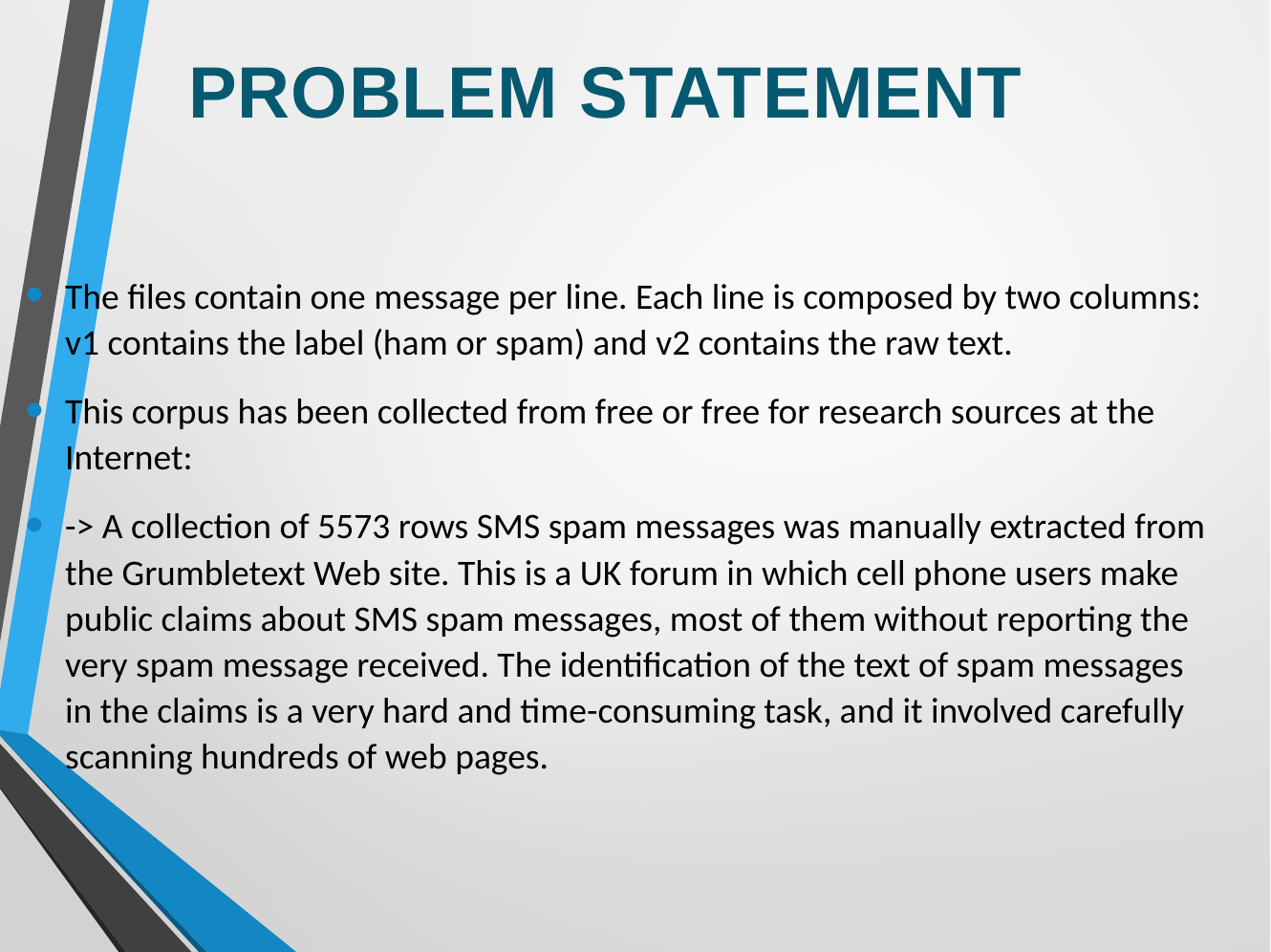

# PROBLEM STATEMENT
The files contain one message per line. Each line is composed by two columns: v1 contains the label (ham or spam) and v2 contains the raw text.
This corpus has been collected from free or free for research sources at the Internet:
-> A collection of 5573 rows SMS spam messages was manually extracted from the Grumbletext Web site. This is a UK forum in which cell phone users make public claims about SMS spam messages, most of them without reporting the very spam message received. The identification of the text of spam messages in the claims is a very hard and time-consuming task, and it involved carefully scanning hundreds of web pages.